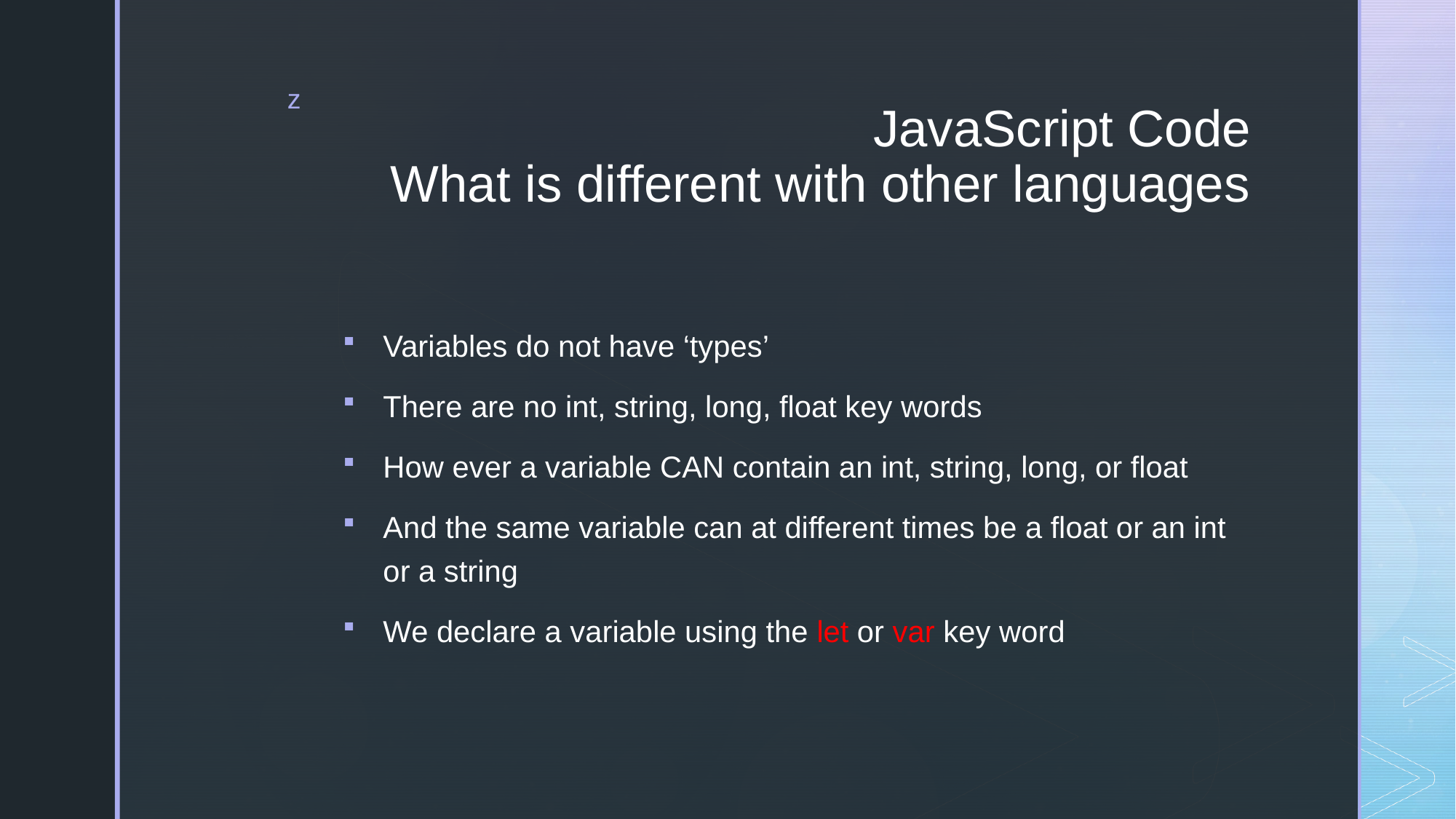

# JavaScript Code What is different with other languages
Variables do not have ‘types’
There are no int, string, long, float key words
How ever a variable CAN contain an int, string, long, or float
And the same variable can at different times be a float or an int or a string
We declare a variable using the let or var key word